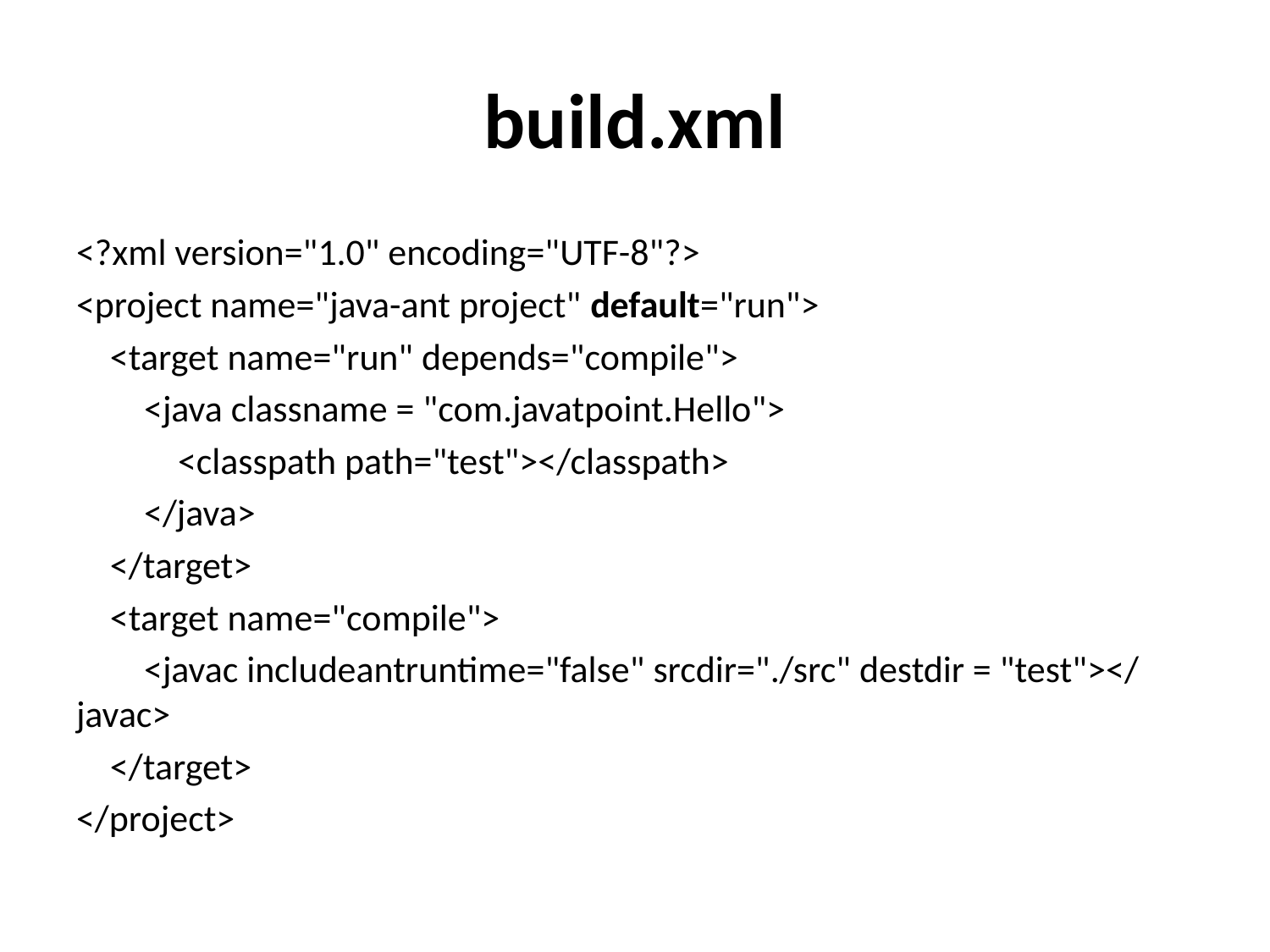

# build.xml
<?xml version="1.0" encoding="UTF-8"?>
<project name="java-ant project" default="run">
    <target name="run" depends="compile">
        <java classname = "com.javatpoint.Hello">
            <classpath path="test"></classpath>
        </java>
    </target>
    <target name="compile">
        <javac includeantruntime="false" srcdir="./src" destdir = "test"></javac>
    </target>
</project>